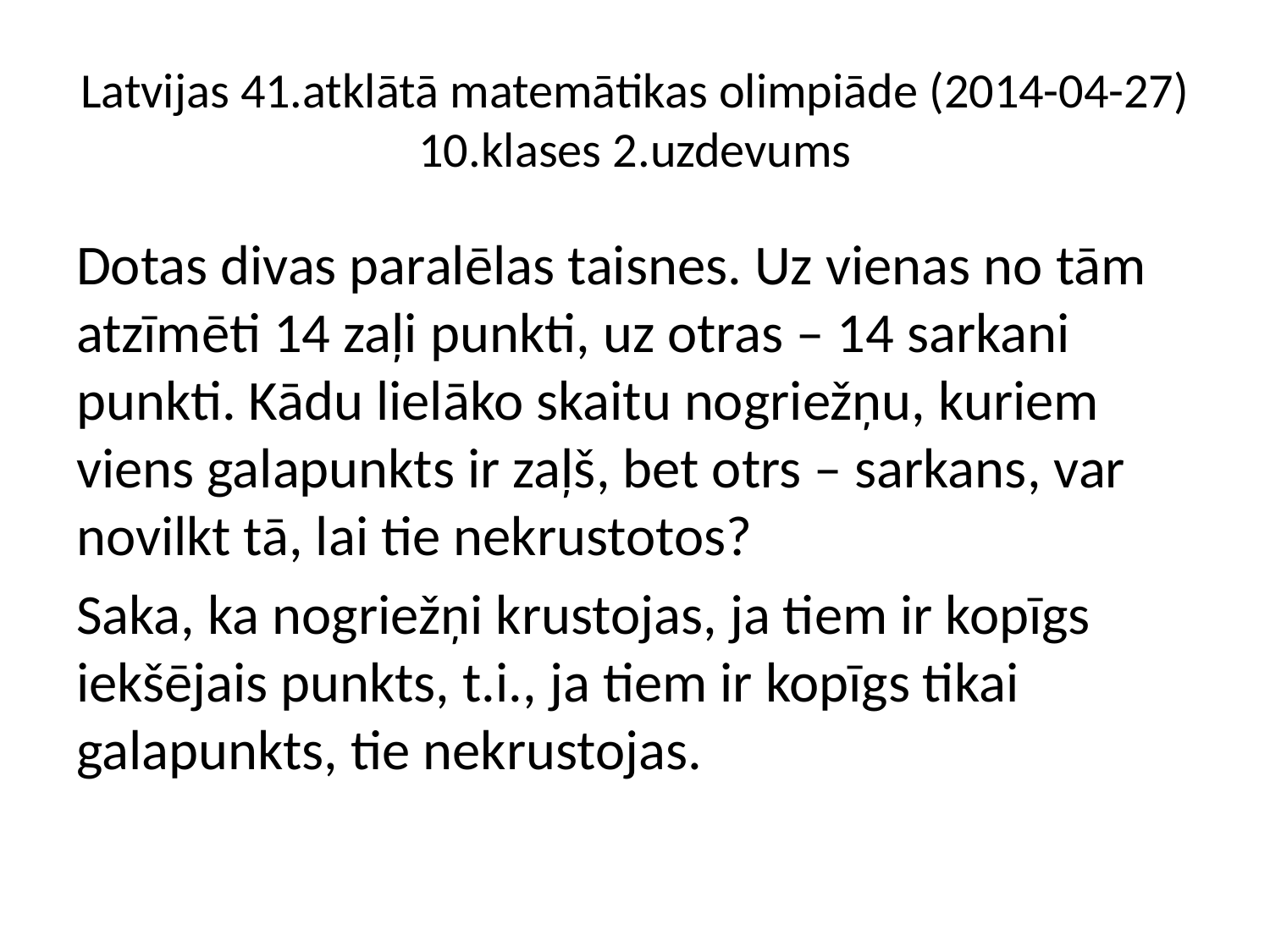

# Latvijas 41.atklātā matemātikas olimpiāde (2014-04-27) 10.klases 2.uzdevums
Dotas divas paralēlas taisnes. Uz vienas no tām atzīmēti 14 zaļi punkti, uz otras – 14 sarkani punkti. Kādu lielāko skaitu nogriežņu, kuriem viens galapunkts ir zaļš, bet otrs – sarkans, var novilkt tā, lai tie nekrustotos?
Saka, ka nogriežņi krustojas, ja tiem ir kopīgs iekšējais punkts, t.i., ja tiem ir kopīgs tikai galapunkts, tie nekrustojas.